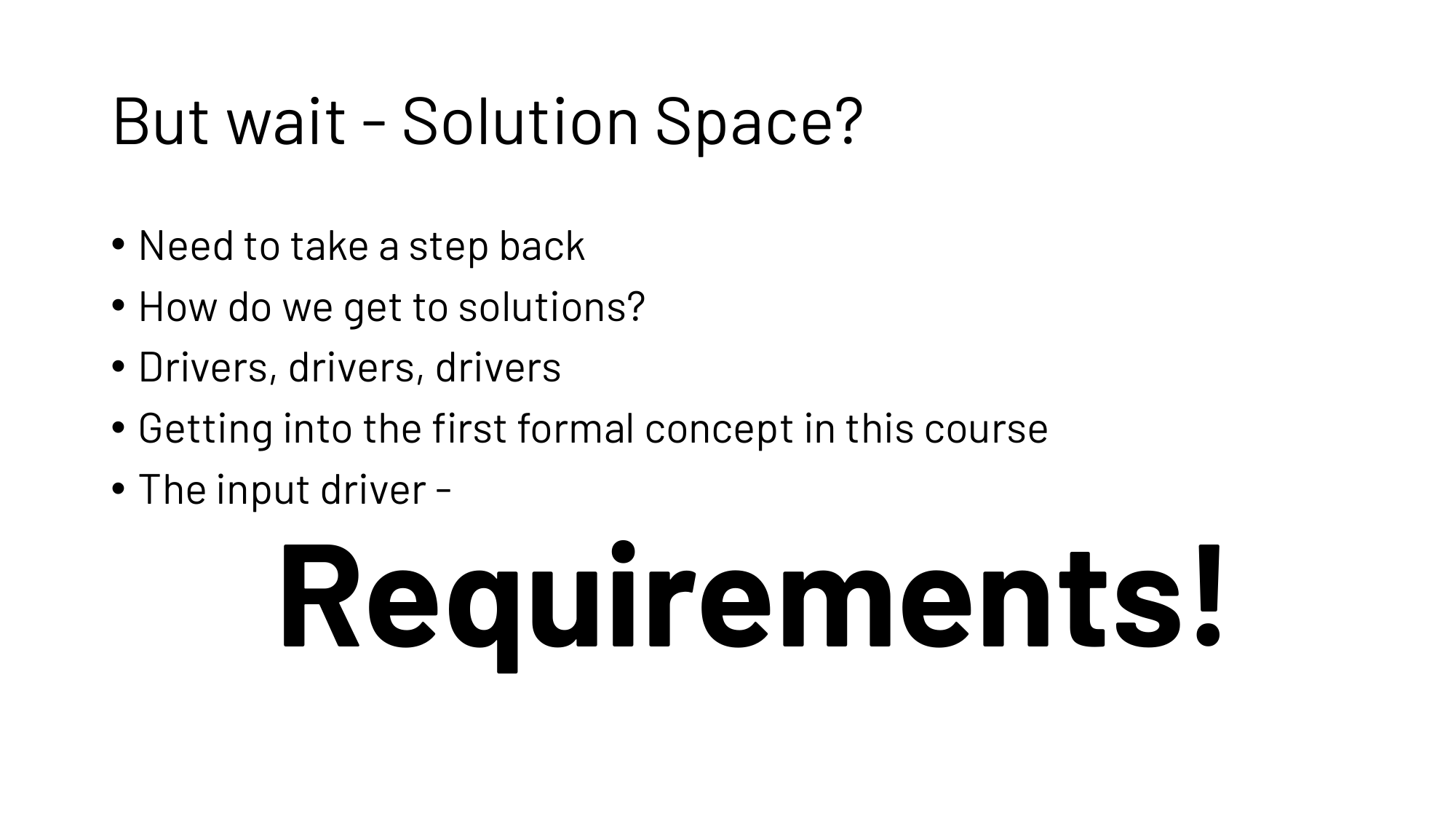

# But wait - Solution Space?
Need to take a step back
How do we get to solutions?
Drivers, drivers, drivers
Getting into the first formal concept in this course
The input driver -
Requirements!